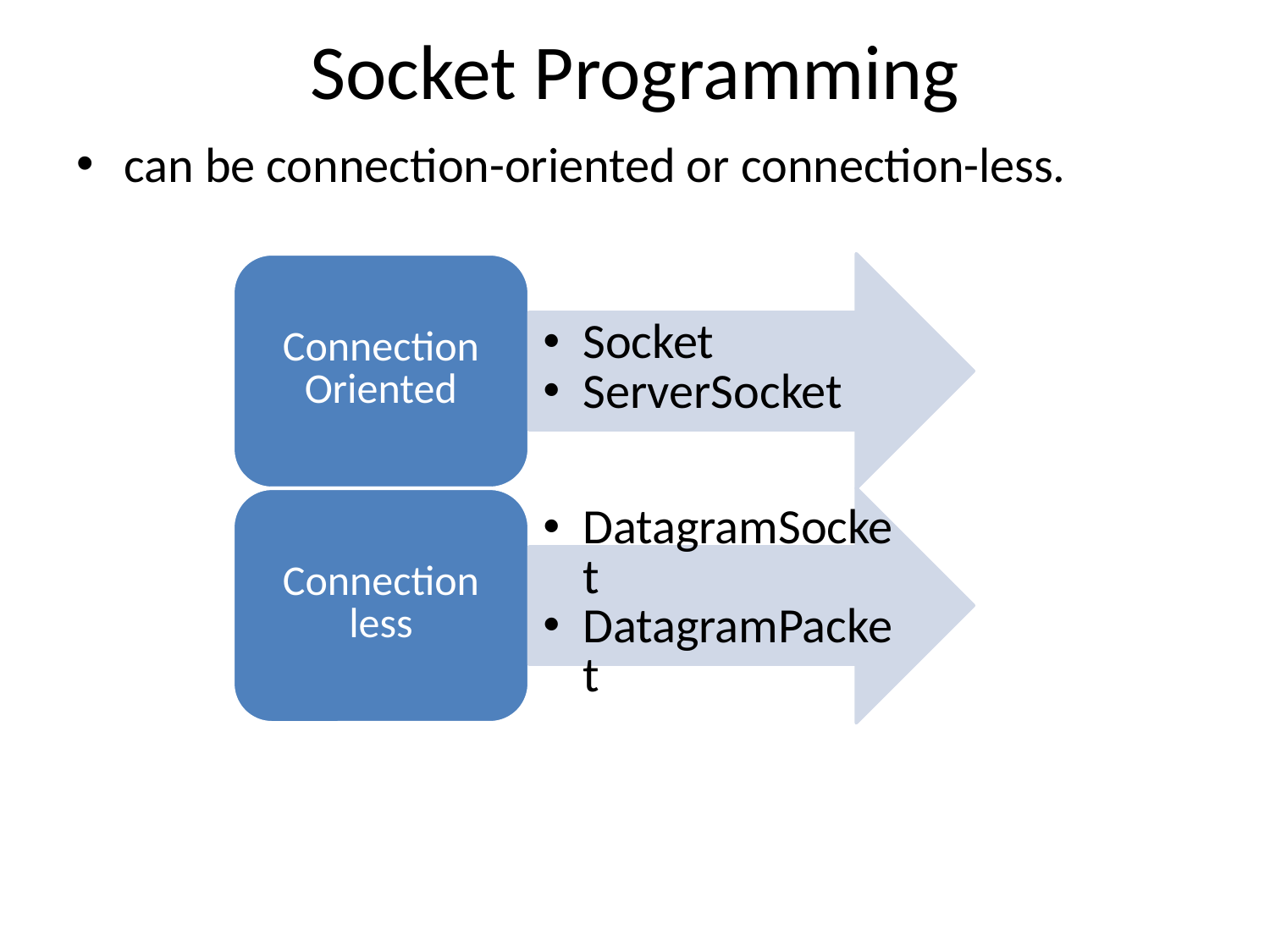

# Socket Programming
can be connection-oriented or connection-less.

Connection Oriented
Socket
ServerSocket
Connection less
DatagramSocket
DatagramPacket